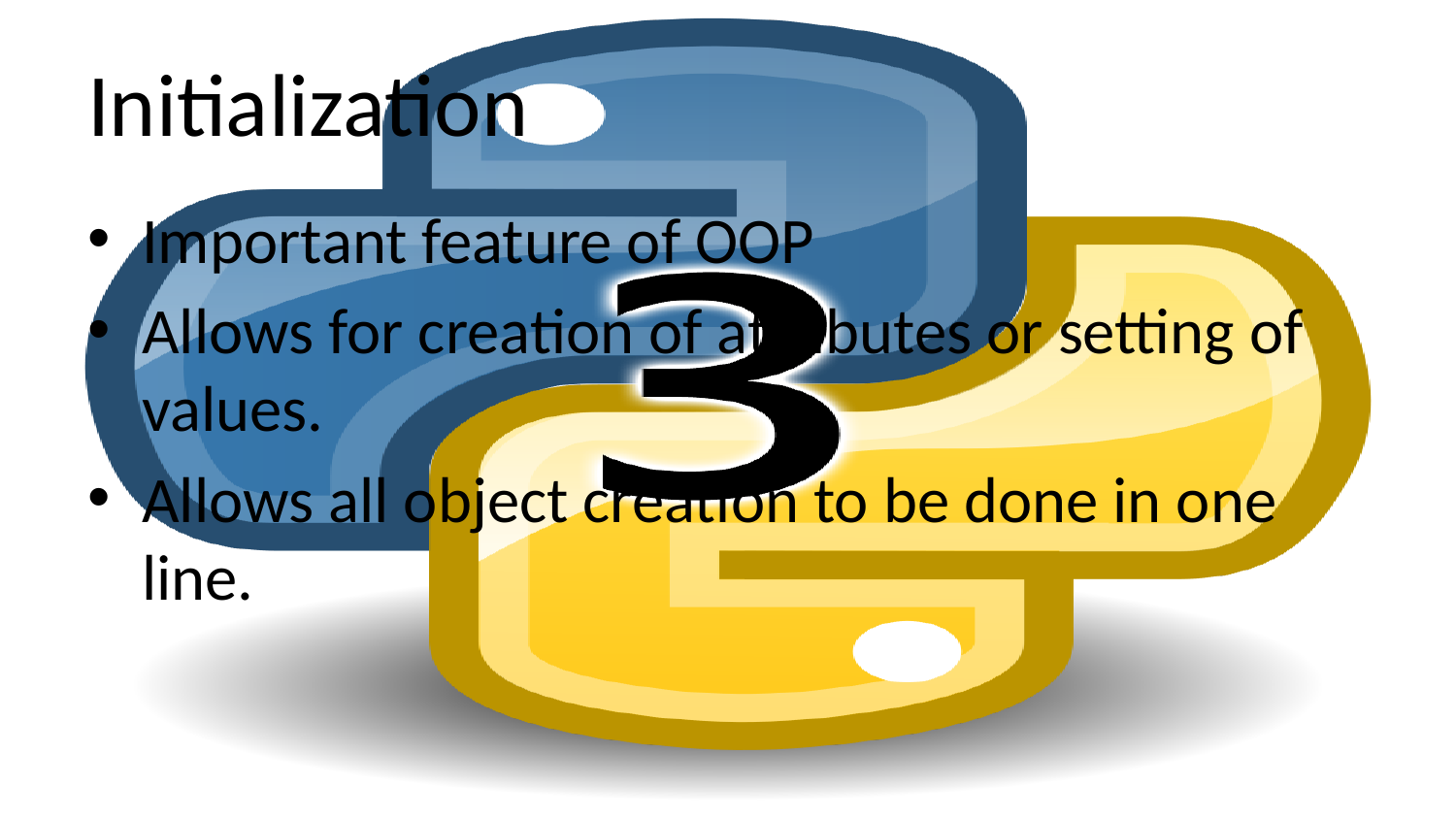

# Initialization
Important feature of OOP
Allows for creation of attributes or setting of values.
Allows all object creation to be done in one line.